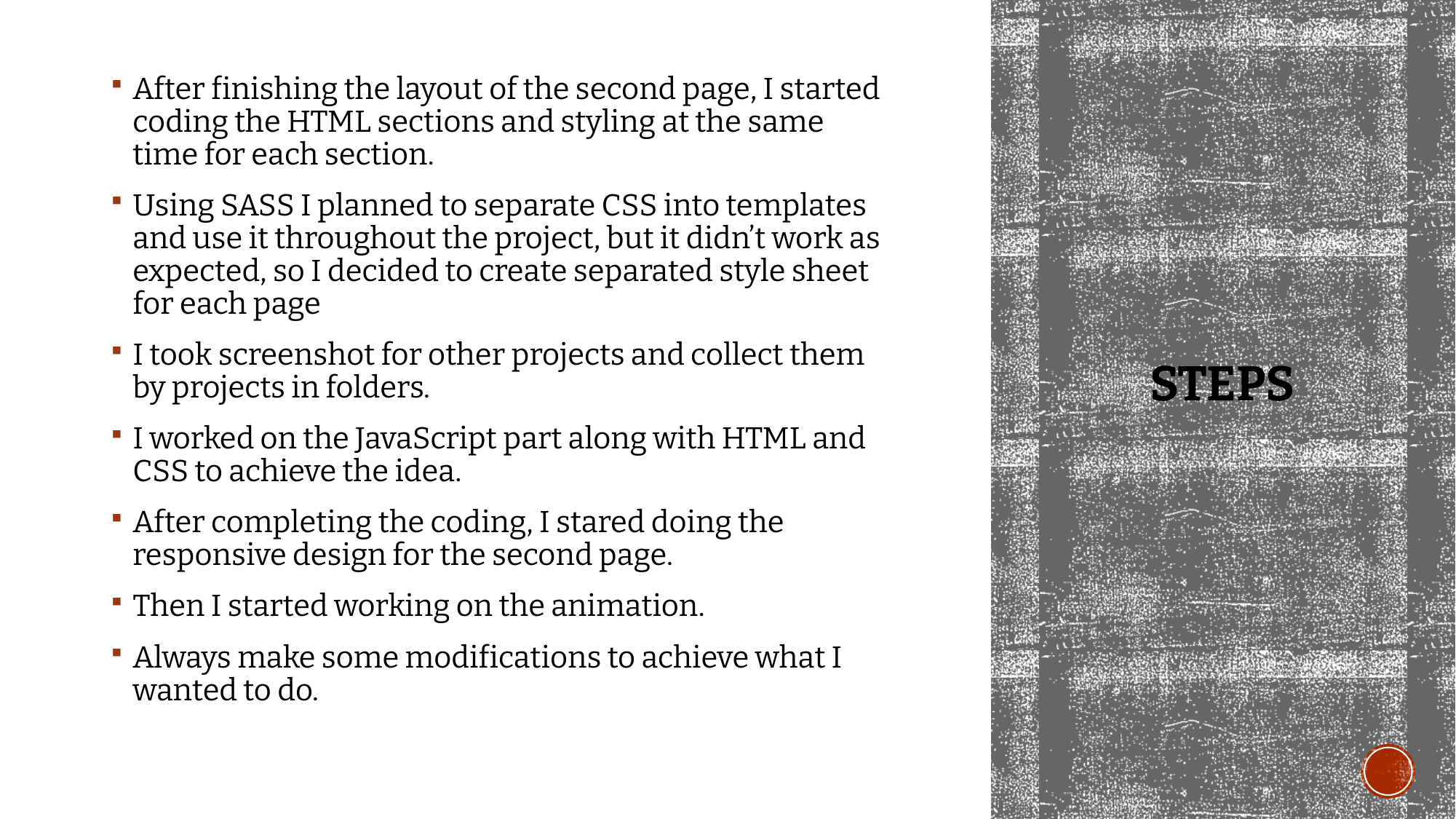

After finishing the layout of the second page, I started coding the HTML sections and styling at the same time for each section.
Using SASS I planned to separate CSS into templates and use it throughout the project, but it didn’t work as expected, so I decided to create separated style sheet for each page
I took screenshot for other projects and collect them by projects in folders.
I worked on the JavaScript part along with HTML and CSS to achieve the idea.
After completing the coding, I stared doing the responsive design for the second page.
Then I started working on the animation.
Always make some modifications to achieve what I wanted to do.
# Steps